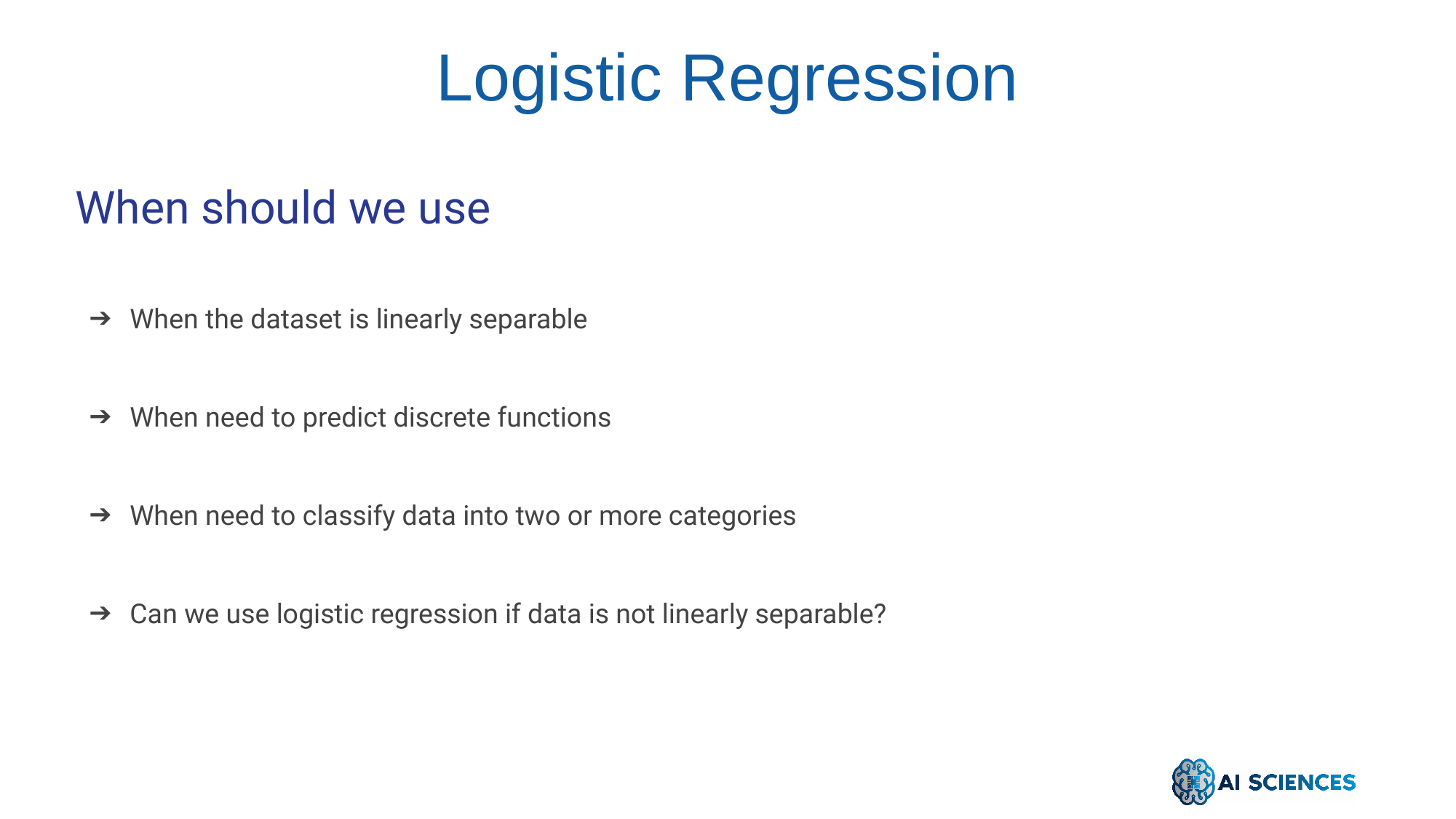

Logistic Regression
When should we use
When the dataset is linearly separable

When need to predict discrete functions

When need to classify data into two or more categories

Can we use logistic regression if data is not linearly separable?